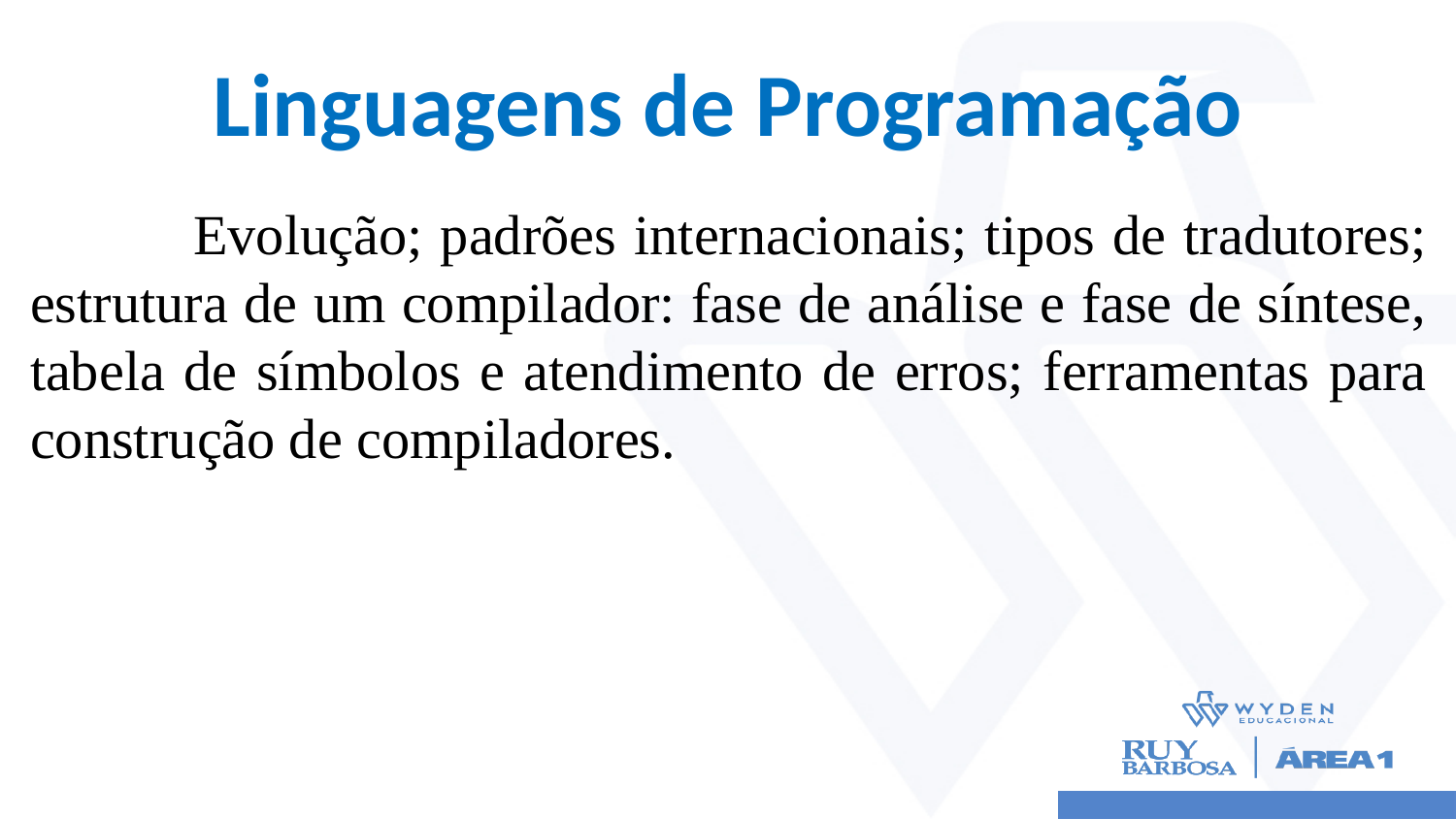

# Linguagens de Programação
	 Evolução; padrões internacionais; tipos de tradutores; estrutura de um compilador: fase de análise e fase de síntese, tabela de símbolos e atendimento de erros; ferramentas para construção de compiladores.